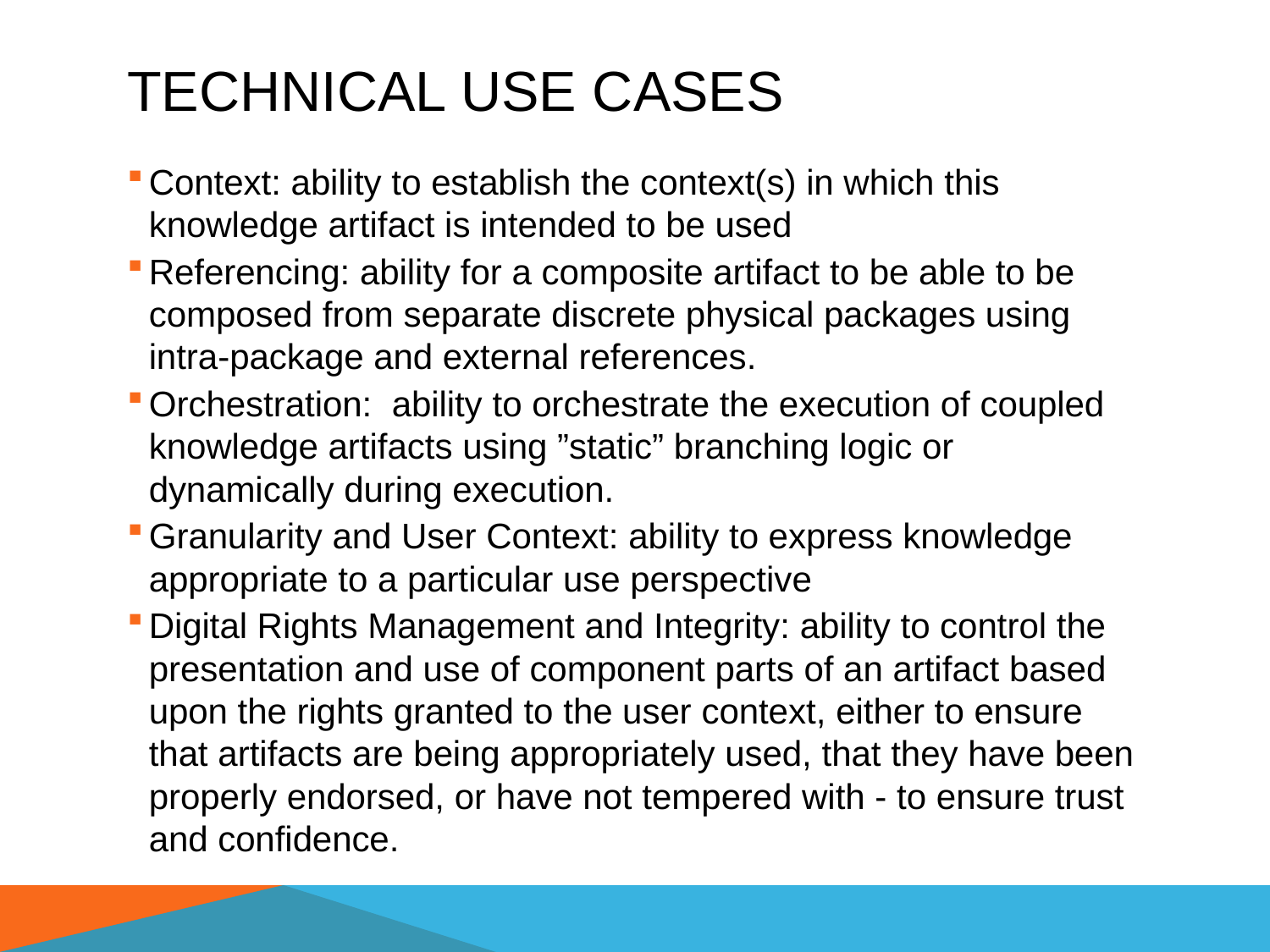

# Technical use cases
Context: ability to establish the context(s) in which this knowledge artifact is intended to be used
Referencing: ability for a composite artifact to be able to be composed from separate discrete physical packages using intra-package and external references.
Orchestration:  ability to orchestrate the execution of coupled knowledge artifacts using ”static” branching logic or dynamically during execution.
Granularity and User Context: ability to express knowledge appropriate to a particular use perspective
Digital Rights Management and Integrity: ability to control the presentation and use of component parts of an artifact based upon the rights granted to the user context, either to ensure that artifacts are being appropriately used, that they have been properly endorsed, or have not tempered with - to ensure trust and confidence.